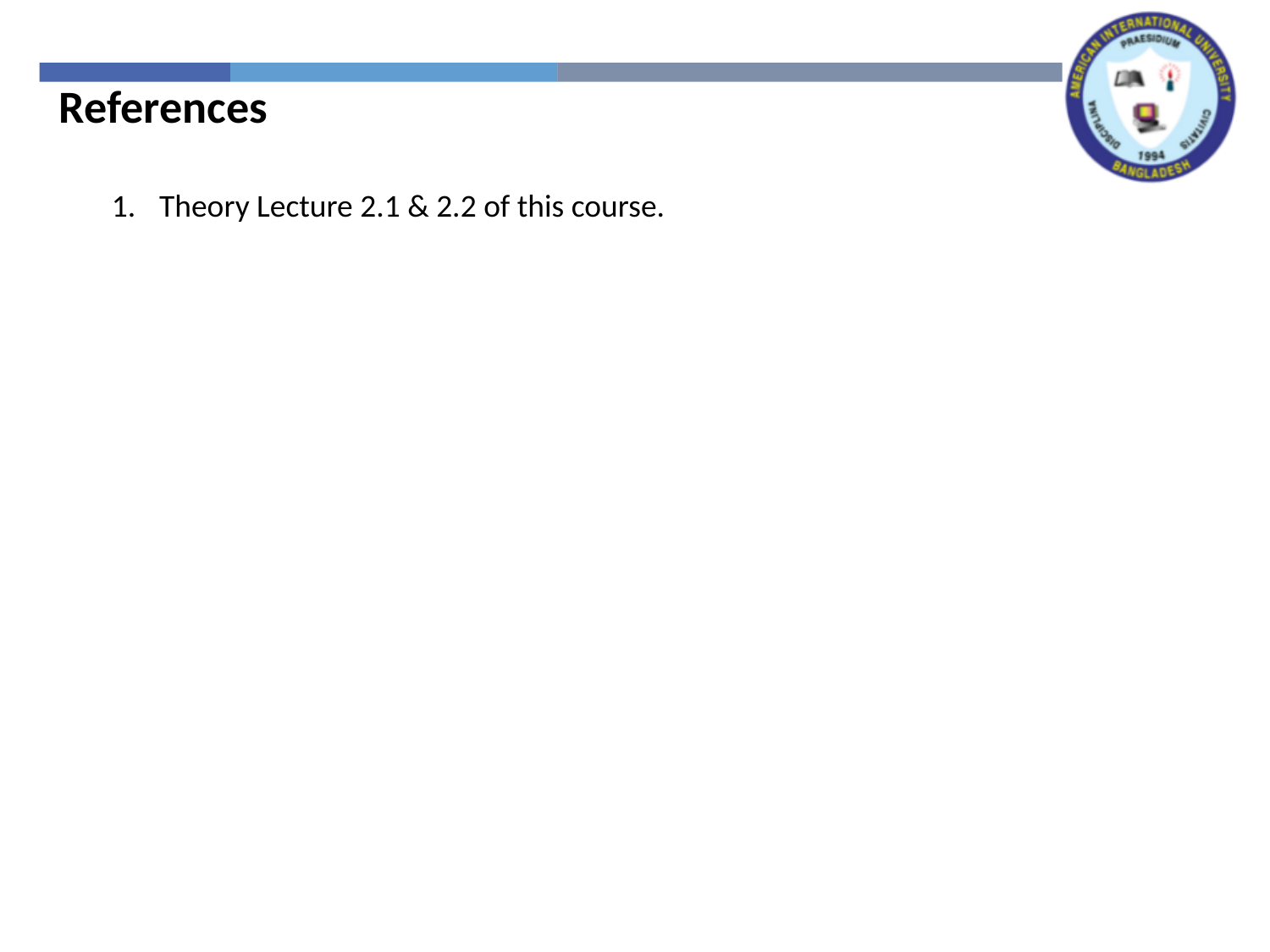

References
Theory Lecture 2.1 & 2.2 of this course.